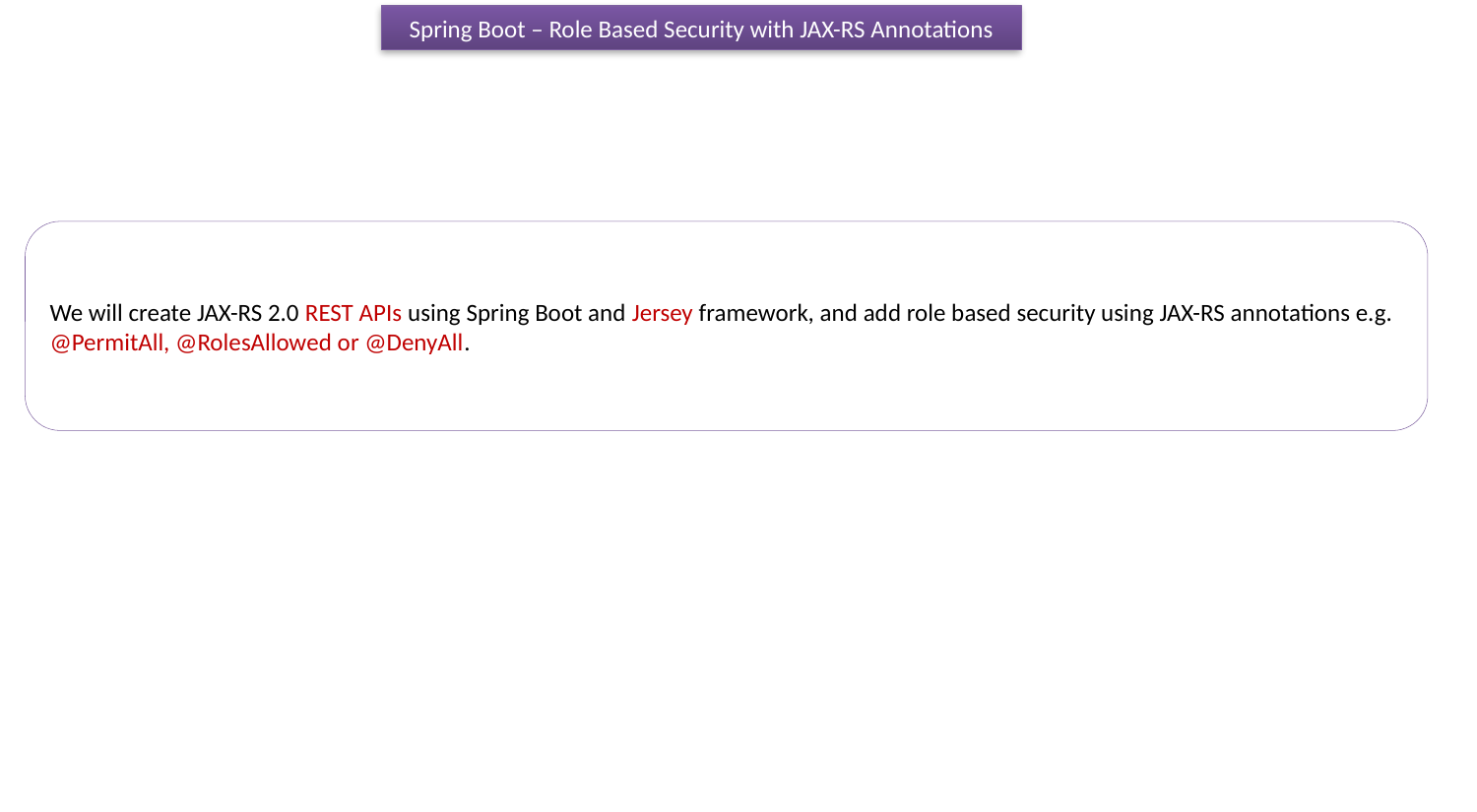

Spring Boot – Role Based Security with JAX-RS Annotations

We will create JAX-RS 2.0 REST APIs using Spring Boot and Jersey framework, and add role based security using JAX-RS annotations e.g. @PermitAll, @RolesAllowed or @DenyAll.